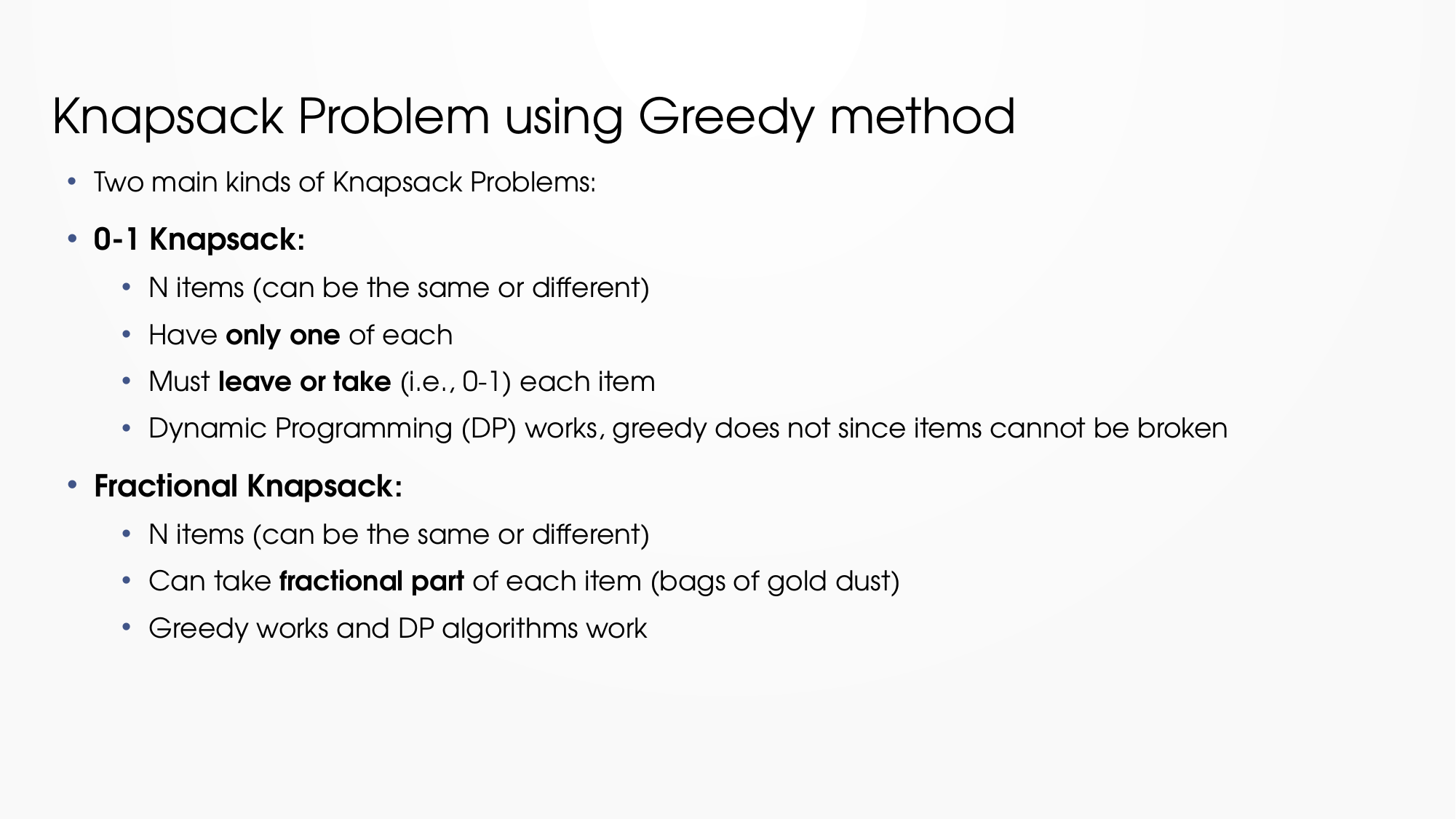

6
# Knapsack Problem using Greedy method
Two main kinds of Knapsack Problems:
0-1 Knapsack:
N items (can be the same or different)
Have only one of each
Must leave or take (i.e., 0-1) each item
Dynamic Programming (DP) works, greedy does not since items cannot be broken
Fractional Knapsack:
N items (can be the same or different)
Can take fractional part of each item (bags of gold dust)
Greedy works and DP algorithms work